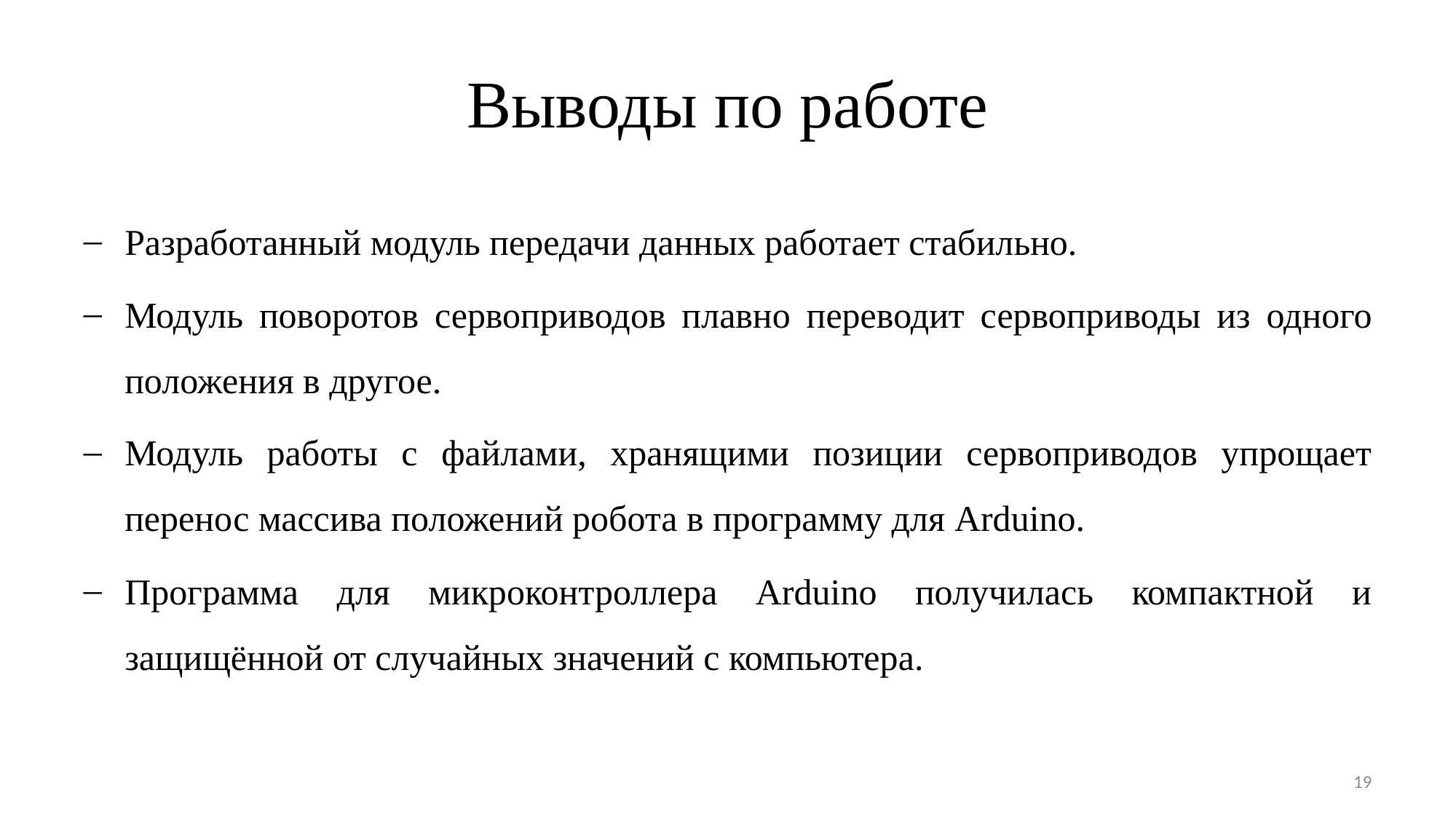

# Выводы по работе
Разработанный модуль передачи данных работает стабильно.
Модуль поворотов сервоприводов плавно переводит сервоприводы из одного положения в другое.
Модуль работы с файлами, хранящими позиции сервоприводов упрощает перенос массива положений робота в программу для Arduino.
Программа для микроконтроллера Arduino получилась компактной и защищённой от случайных значений с компьютера.
19